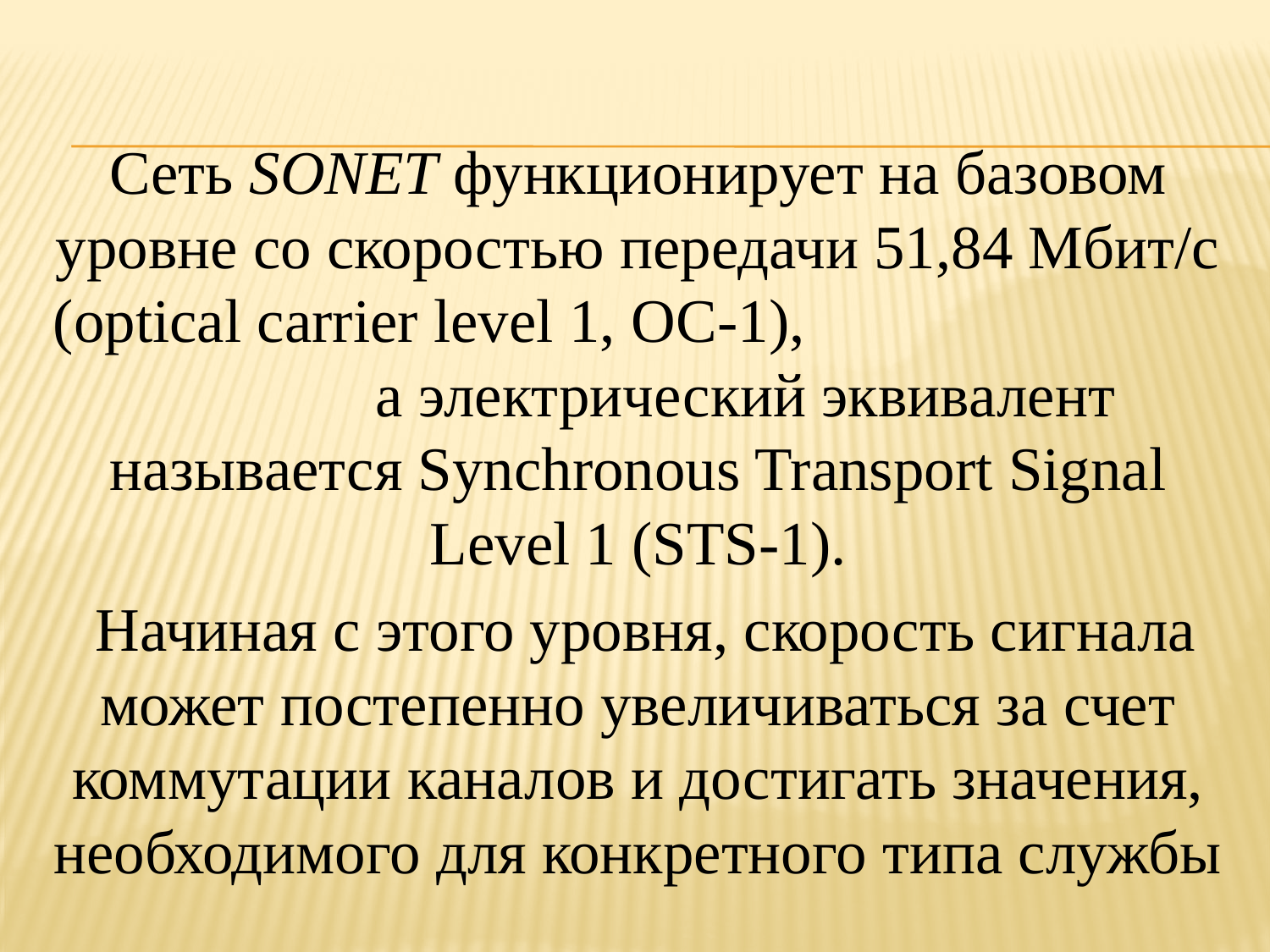

Сеть SONET функционирует на базовом уровне со скоростью передачи 51,84 Мбит/с (optical carrier level 1, ОС-1),                                          а электрический эквивалент называется Synchronous Transport Signal Level 1 (STS-1).
 Начиная с этого уровня, скорость сигнала может постепенно увеличиваться за счет коммутации каналов и достигать значения, необходимого для конкретного типа службы